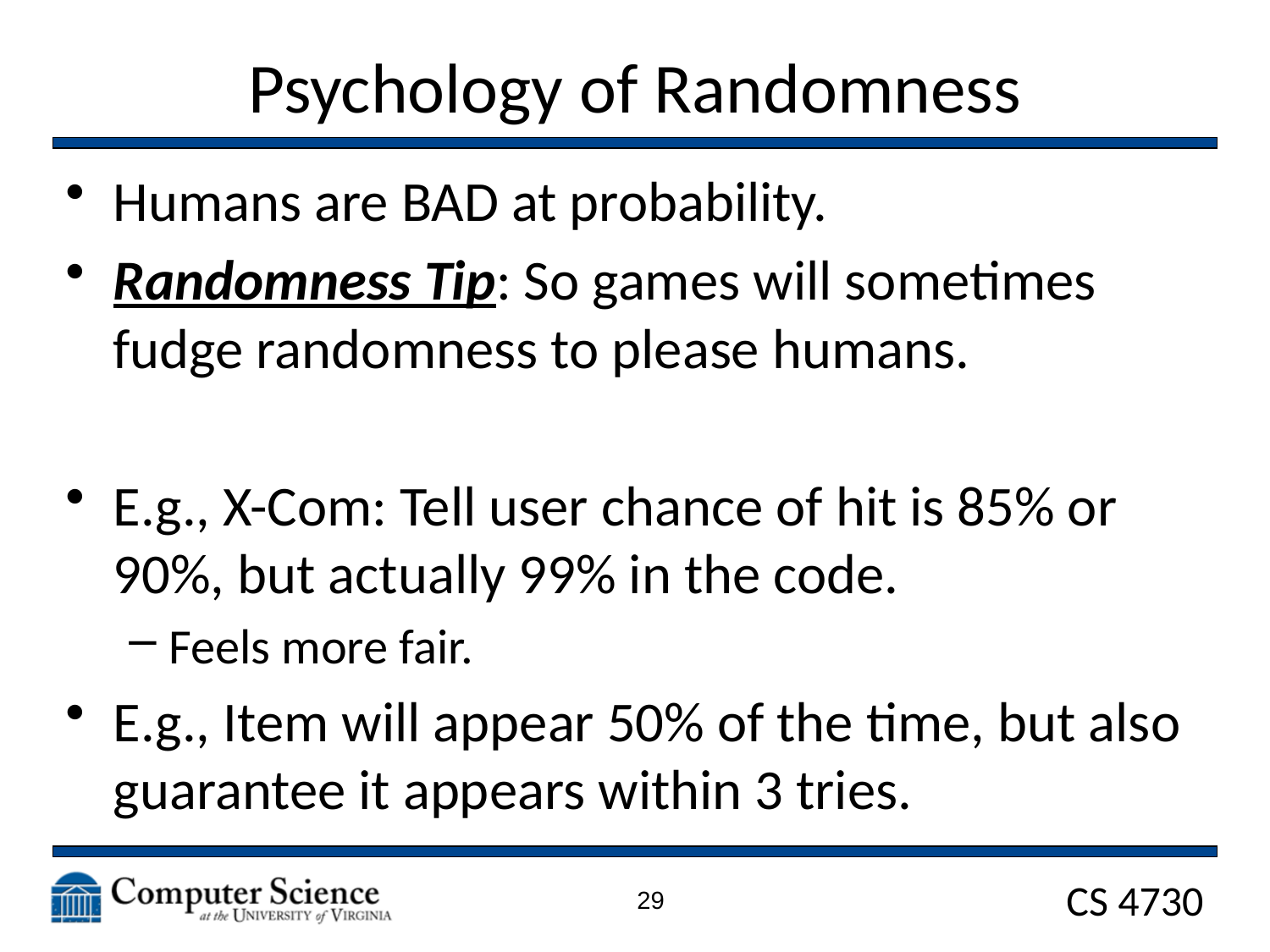

# Psychology of Randomness
Humans are BAD at probability.
Randomness Tip: So games will sometimes fudge randomness to please humans.

E.g., X-Com: Tell user chance of hit is 85% or 90%, but actually 99% in the code.
Feels more fair.
E.g., Item will appear 50% of the time, but also guarantee it appears within 3 tries.
29